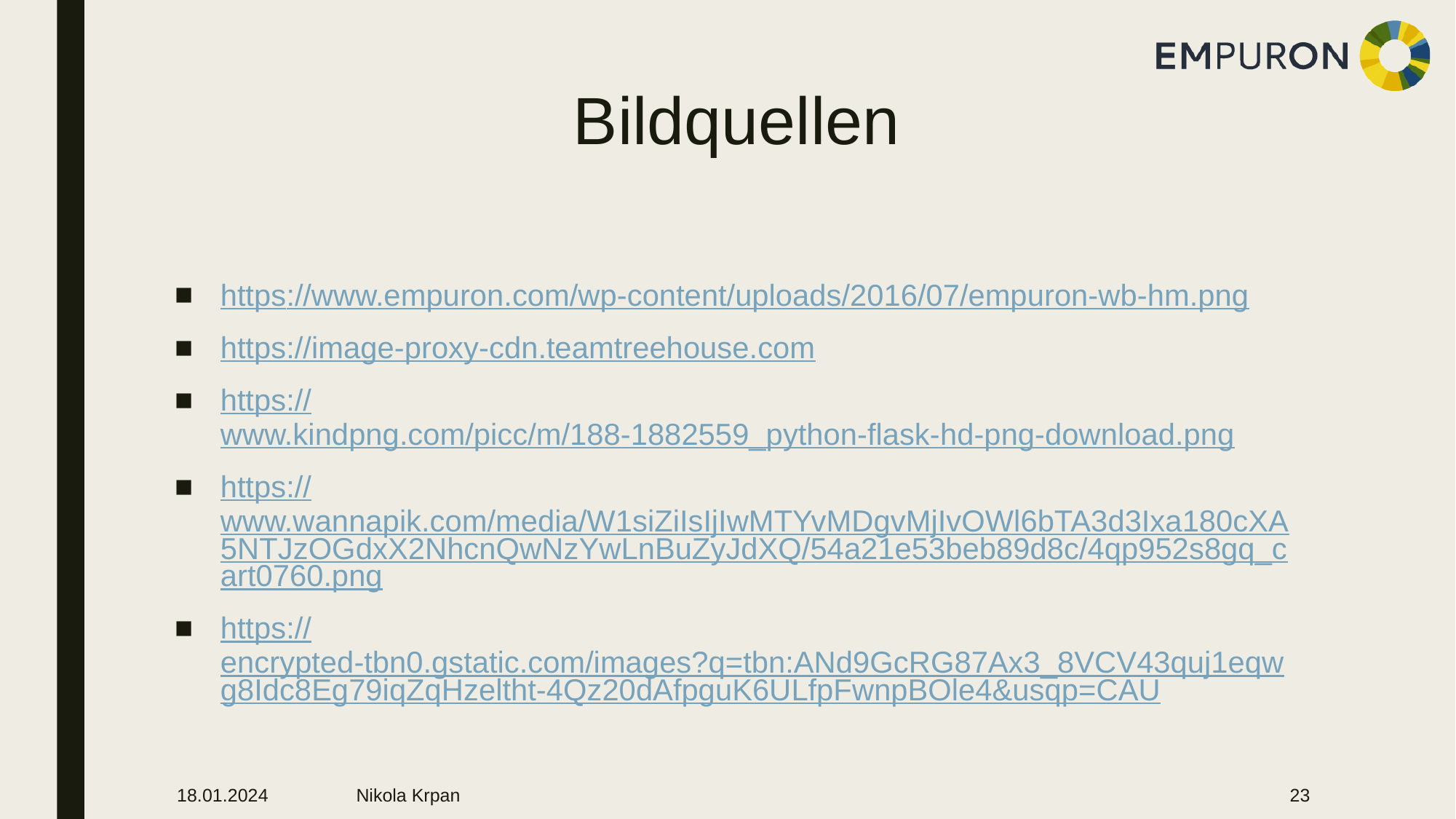

# Bildquellen
https://www.empuron.com/wp-content/uploads/2016/07/empuron-wb-hm.png
https://image-proxy-cdn.teamtreehouse.com
https://www.kindpng.com/picc/m/188-1882559_python-flask-hd-png-download.png
https://www.wannapik.com/media/W1siZiIsIjIwMTYvMDgvMjIvOWl6bTA3d3Ixa180cXA5NTJzOGdxX2NhcnQwNzYwLnBuZyJdXQ/54a21e53beb89d8c/4qp952s8gq_cart0760.png
https://encrypted-tbn0.gstatic.com/images?q=tbn:ANd9GcRG87Ax3_8VCV43quj1eqwg8Idc8Eg79iqZqHzeltht-4Qz20dAfpguK6ULfpFwnpBOle4&usqp=CAU

18.01.2024
Nikola Krpan
23